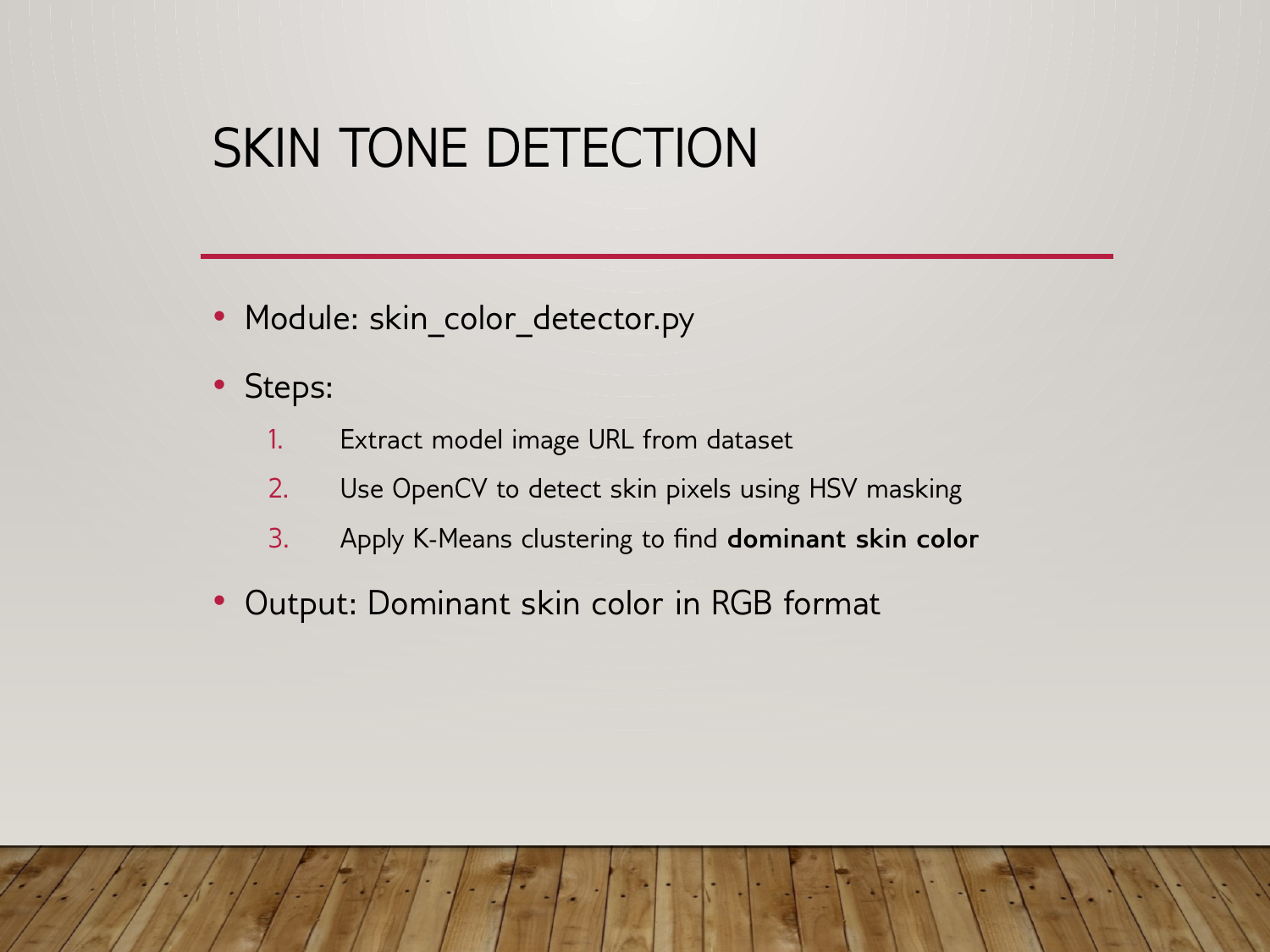

# Skin Tone Detection
Module: skin_color_detector.py
Steps:
Extract model image URL from dataset
Use OpenCV to detect skin pixels using HSV masking
Apply K-Means clustering to find dominant skin color
Output: Dominant skin color in RGB format